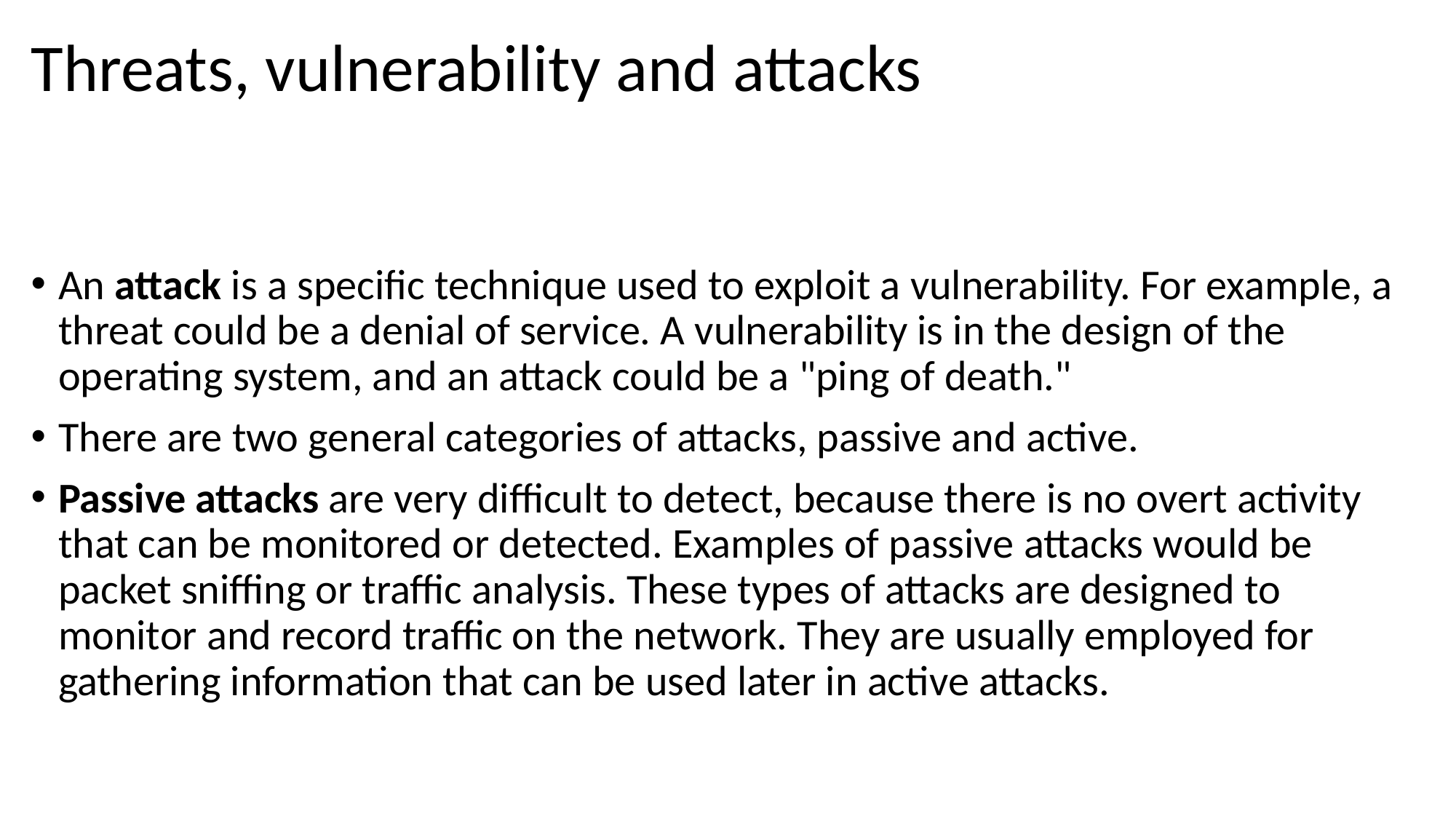

# Threats, vulnerability and attacks
An attack is a specific technique used to exploit a vulnerability. For example, a threat could be a denial of service. A vulnerability is in the design of the operating system, and an attack could be a "ping of death."
There are two general categories of attacks, passive and active.
Passive attacks are very difficult to detect, because there is no overt activity that can be monitored or detected. Examples of passive attacks would be packet sniffing or traffic analysis. These types of attacks are designed to monitor and record traffic on the network. They are usually employed for gathering information that can be used later in active attacks.